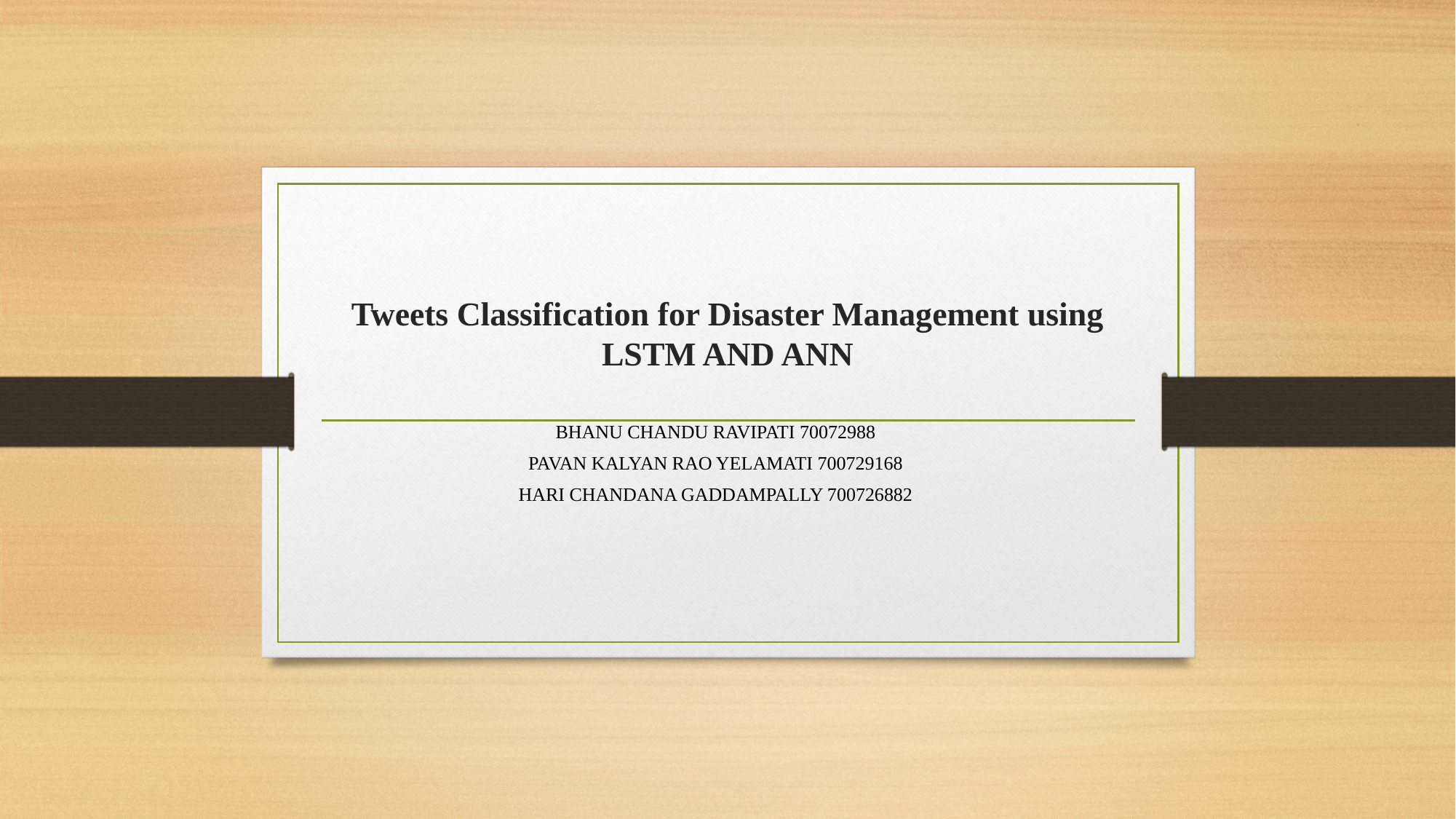

# Tweets Classification for Disaster Management using LSTM AND ANN
BHANU CHANDU RAVIPATI 70072988
PAVAN KALYAN RAO YELAMATI 700729168
HARI CHANDANA GADDAMPALLY 700726882